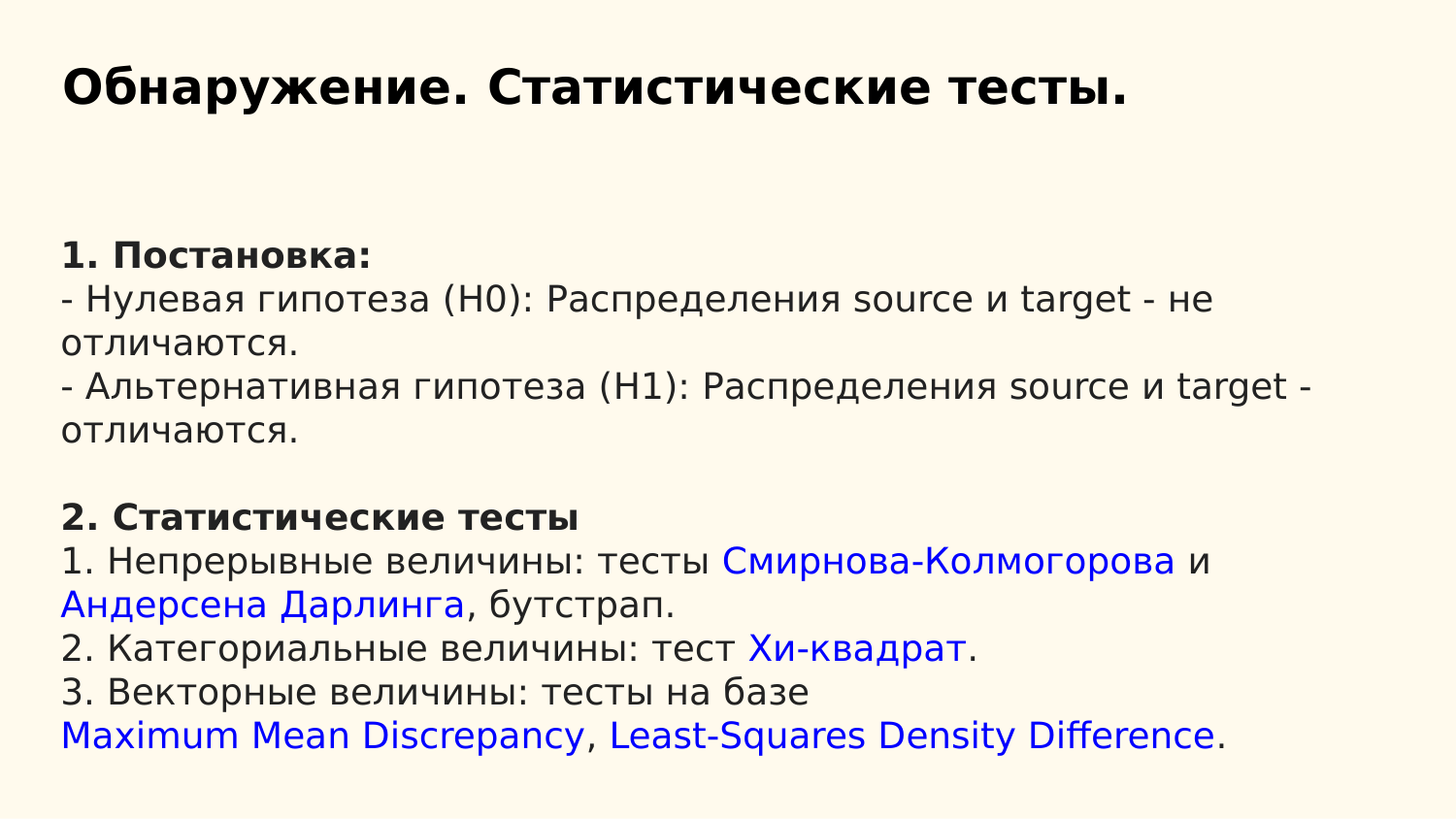

Обнаружение. Статистические тесты.
1. Постановка:
- Нулевая гипотеза (H0): Распределения source и target - не отличаются.
- Альтернативная гипотеза (H1): Распределения source и target - отличаются.

2. Статистические тесты
 Непрерывные величины: тесты Смирнова-Колмогорова и Андерсена Дарлинга, бутстрап.
 Категориальные величины: тест Хи-квадрат.
 Векторные величины: тесты на базе Maximum Mean Discrepancy, Least-Squares Density Difference.